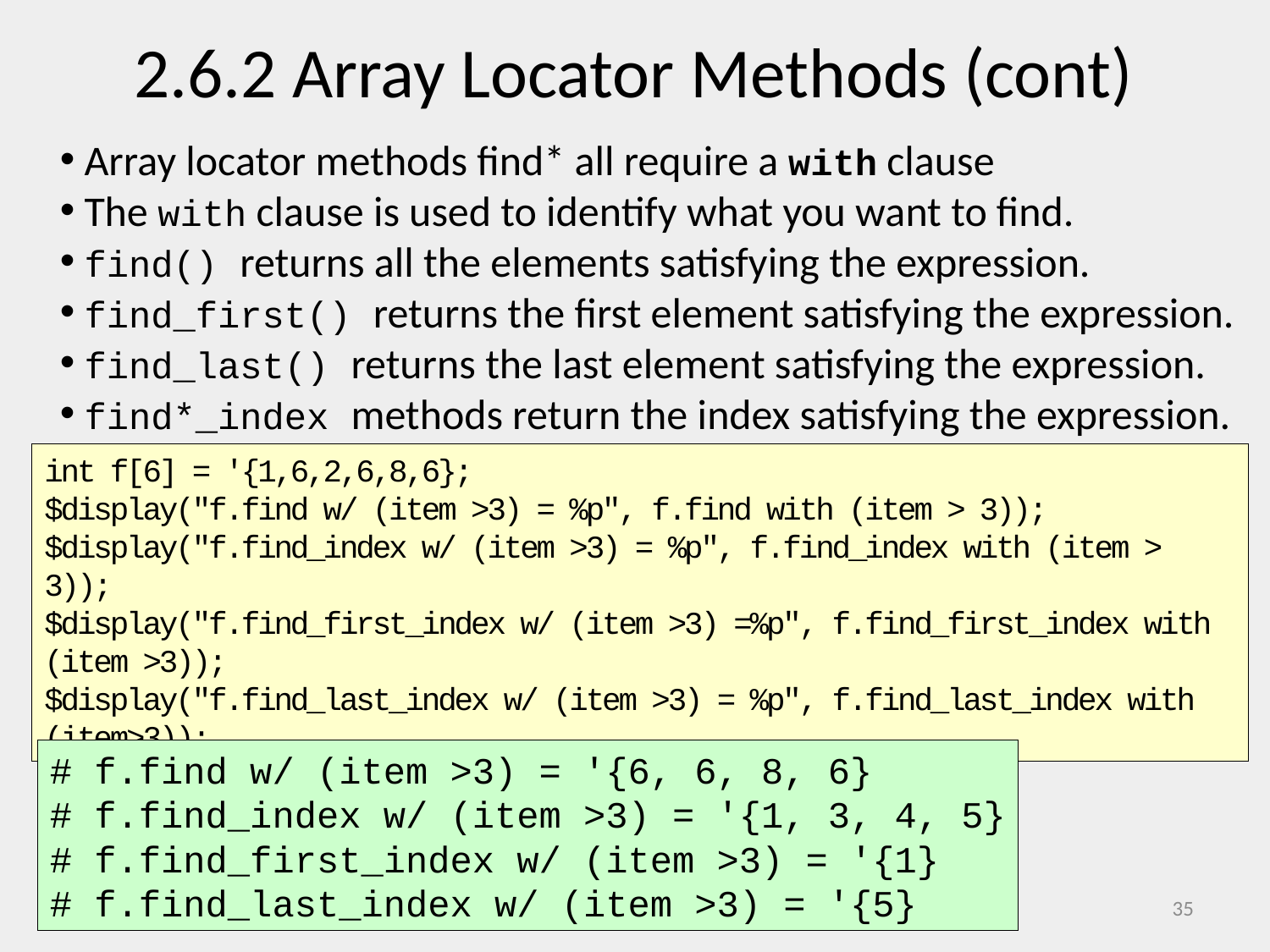

2.6.2 Array Locator Methods (cont)
 Array locator methods find* all require a with clause
 The with clause is used to identify what you want to find.
 find() returns all the elements satisfying the expression.
 find_first() returns the first element satisfying the expression.
 find_last() returns the last element satisfying the expression.
 find*_index methods return the index satisfying the expression.
int f[6] = '{1,6,2,6,8,6};
$display("f.find w/ (item >3) = %p", f.find with (item > 3));
$display("f.find_index w/ (item >3) = %p", f.find_index with (item > 3));
$display("f.find_first_index w/ (item >3) =%p", f.find_first_index with (item >3));
$display("f.find_last_index w/ (item >3) = %p", f.find_last_index with (item>3));
# f.find w/ (item >3) = '{6, 6, 8, 6}
# f.find_index w/ (item >3) = '{1, 3, 4, 5}
# f.find_first_index w/ (item >3) = '{1}
# f.find_last_index w/ (item >3) = '{5}
Chapter 2 Copyright 2011 G. Tumbush, C. Spear, v1.2
35